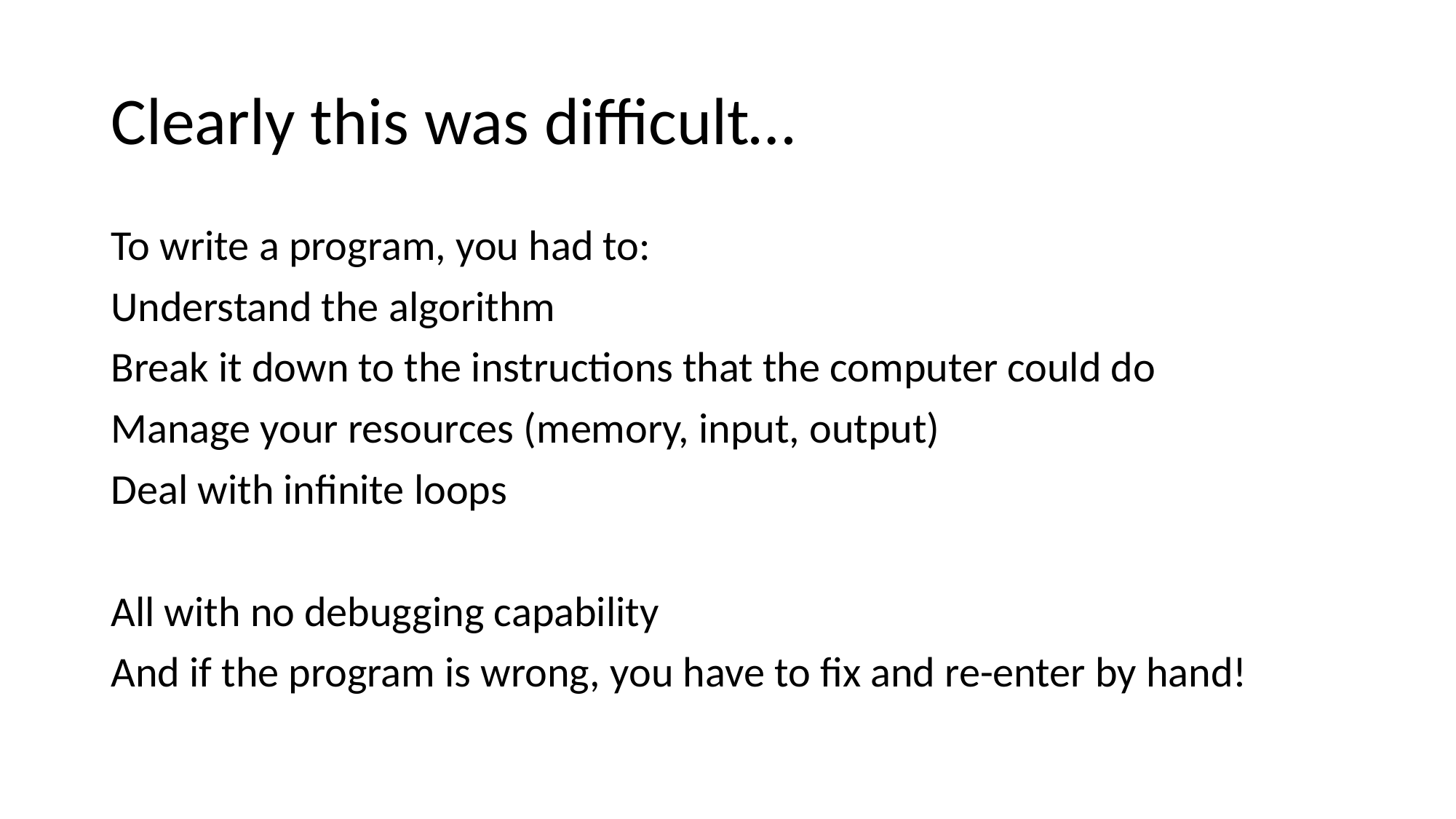

# Clearly this was difficult…
To write a program, you had to:
Understand the algorithm
Break it down to the instructions that the computer could do
Manage your resources (memory, input, output)
Deal with infinite loops

All with no debugging capability
And if the program is wrong, you have to fix and re-enter by hand!